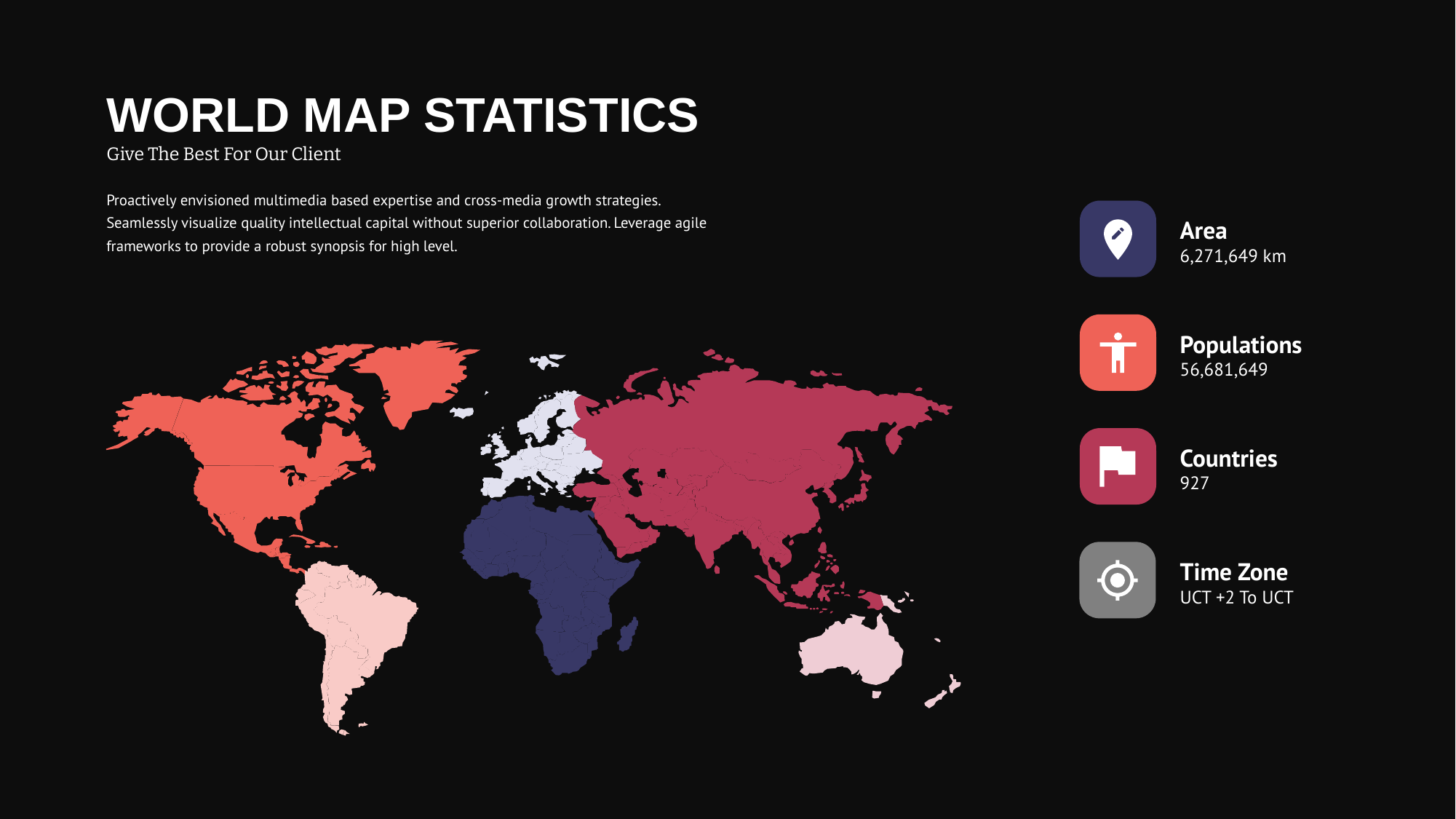

WORLD MAP STATISTICS
Give The Best For Our Client
Proactively envisioned multimedia based expertise and cross-media growth strategies. Seamlessly visualize quality intellectual capital without superior collaboration. Leverage agile frameworks to provide a robust synopsis for high level.

Area
6,271,649 km

Populations
56,681,649

Countries
927

Time Zone
UCT +2 To UCT